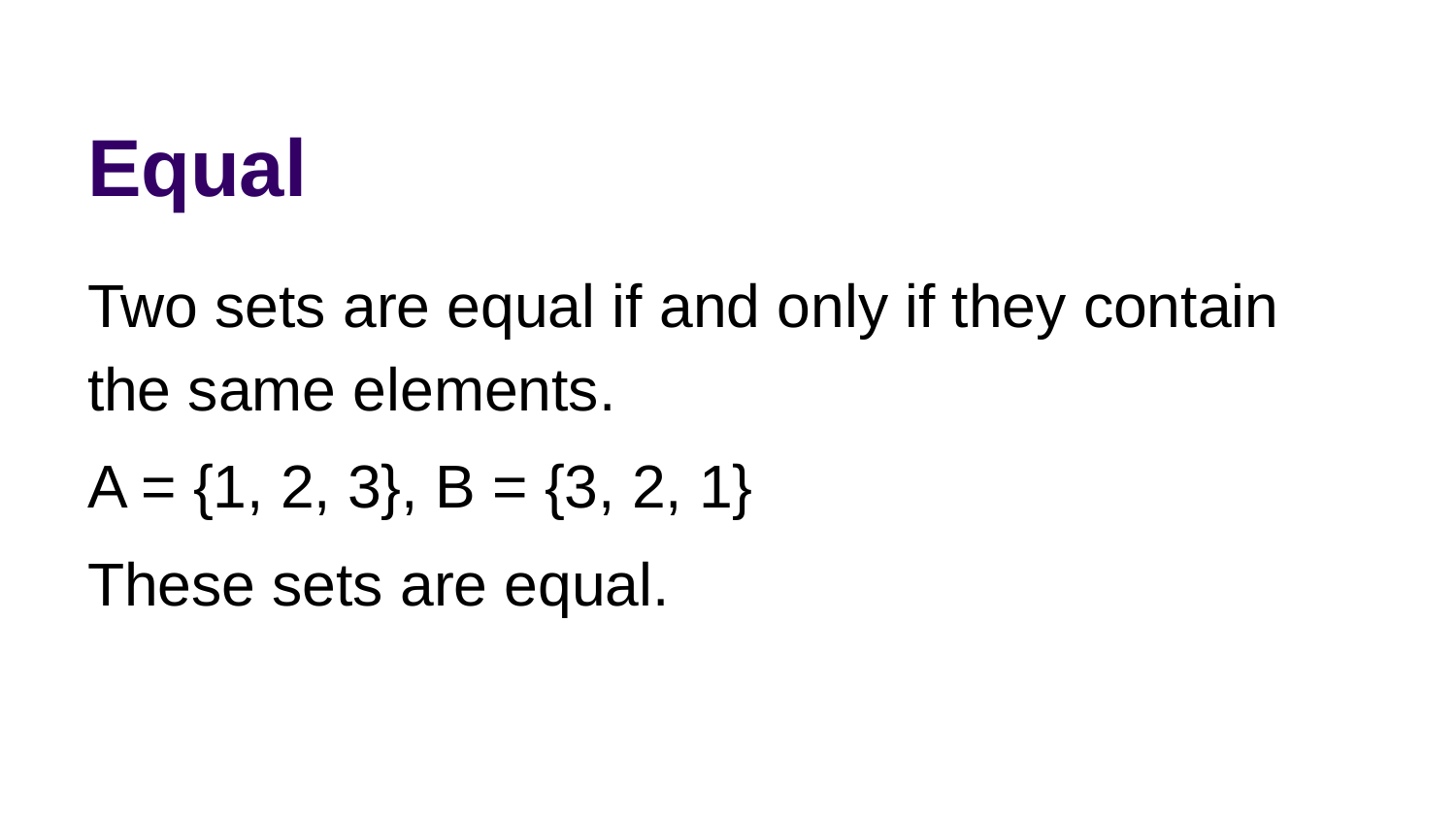

# Equal

Two sets are equal if and only if they contain the same elements.
A = {1, 2, 3}, B = {3, 2, 1}
These sets are equal.